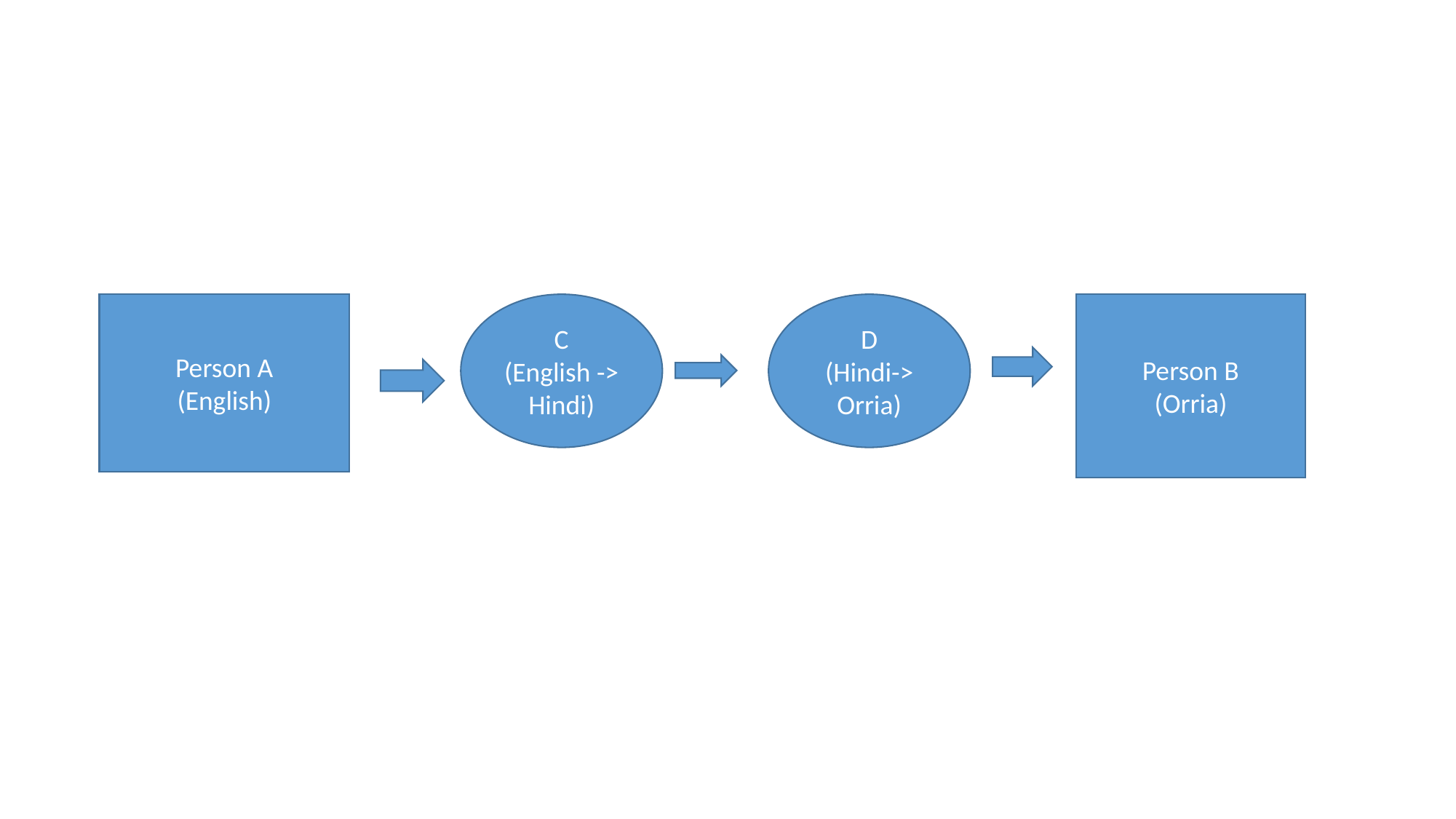

Person A
(English)
C
(English -> Hindi)
D
(Hindi-> Orria)
Person B
(Orria)